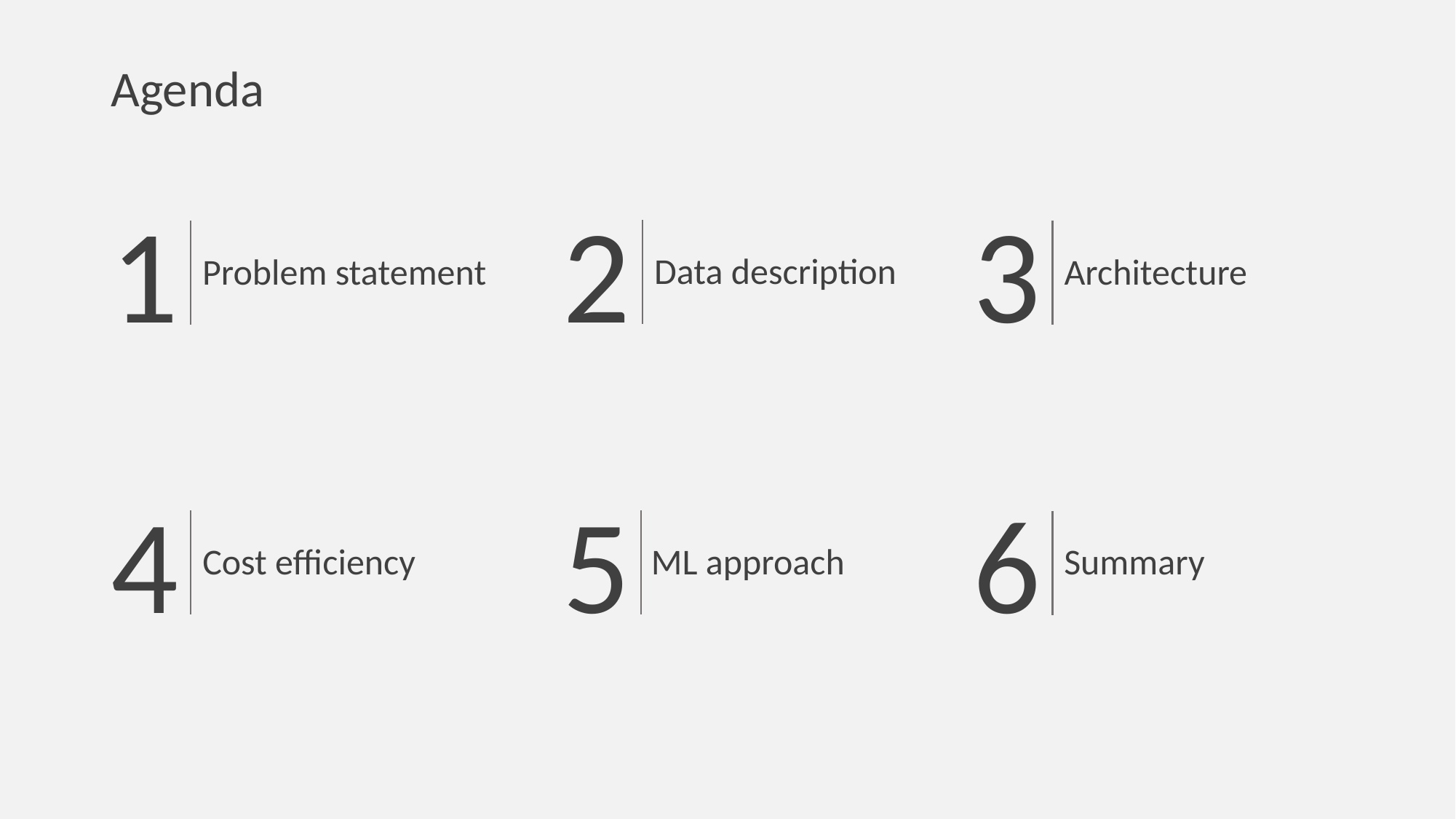

# Agenda
2
Data description
1
Problem statement
3
Architecture
5
ML approach
4
Cost efficiency
6
Summary